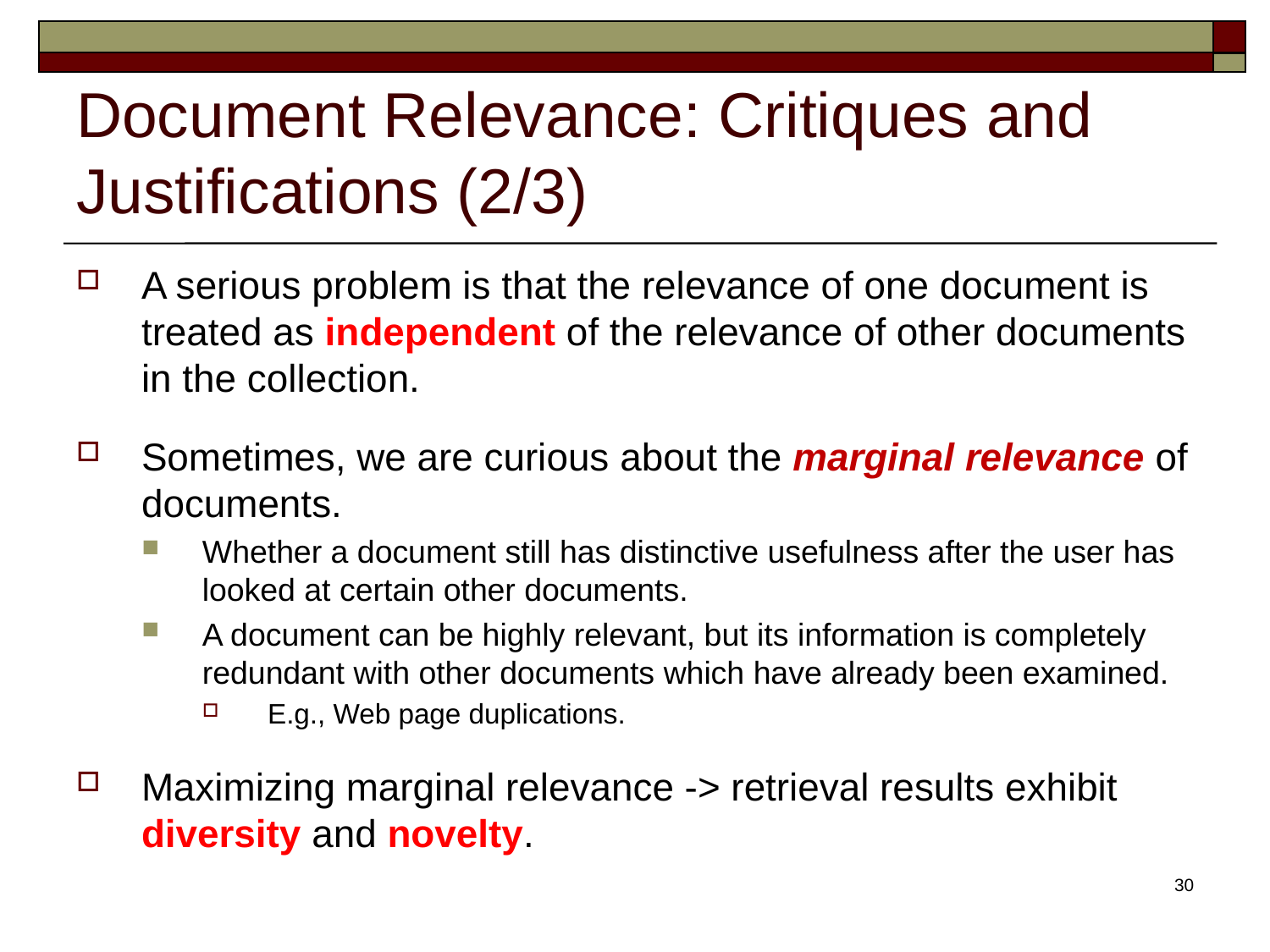

# Document Relevance: Critiques and Justifications (2/3)
A serious problem is that the relevance of one document is treated as independent of the relevance of other documents in the collection.

Sometimes, we are curious about the marginal relevance of documents.
Whether a document still has distinctive usefulness after the user has looked at certain other documents.
A document can be highly relevant, but its information is completely redundant with other documents which have already been examined.
E.g., Web page duplications.

Maximizing marginal relevance -> retrieval results exhibit diversity and novelty.
30